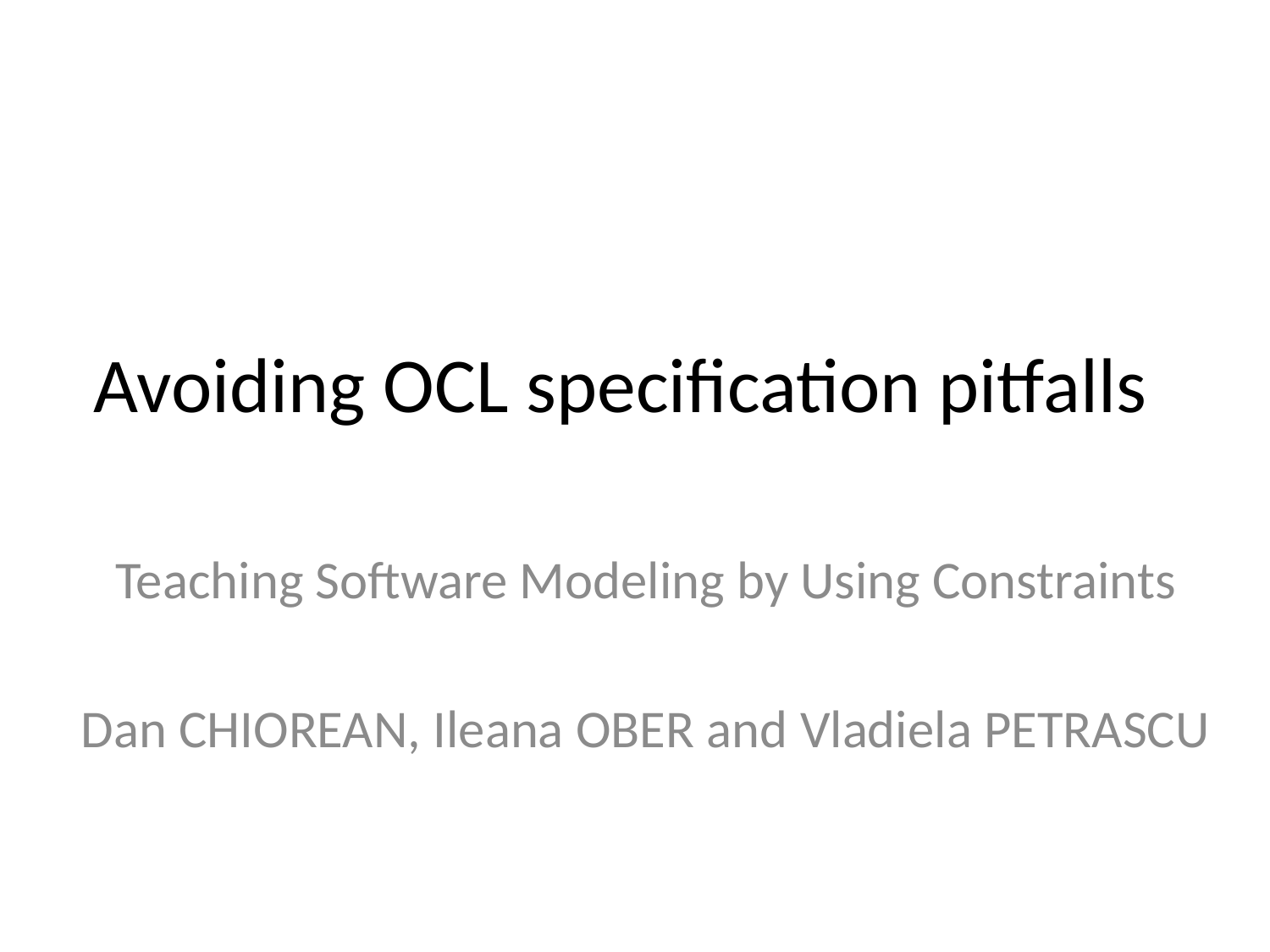

# Avoiding OCL specification pitfalls
Teaching Software Modeling by Using Constraints

Dan CHIOREAN, Ileana OBER and Vladiela PETRASCU